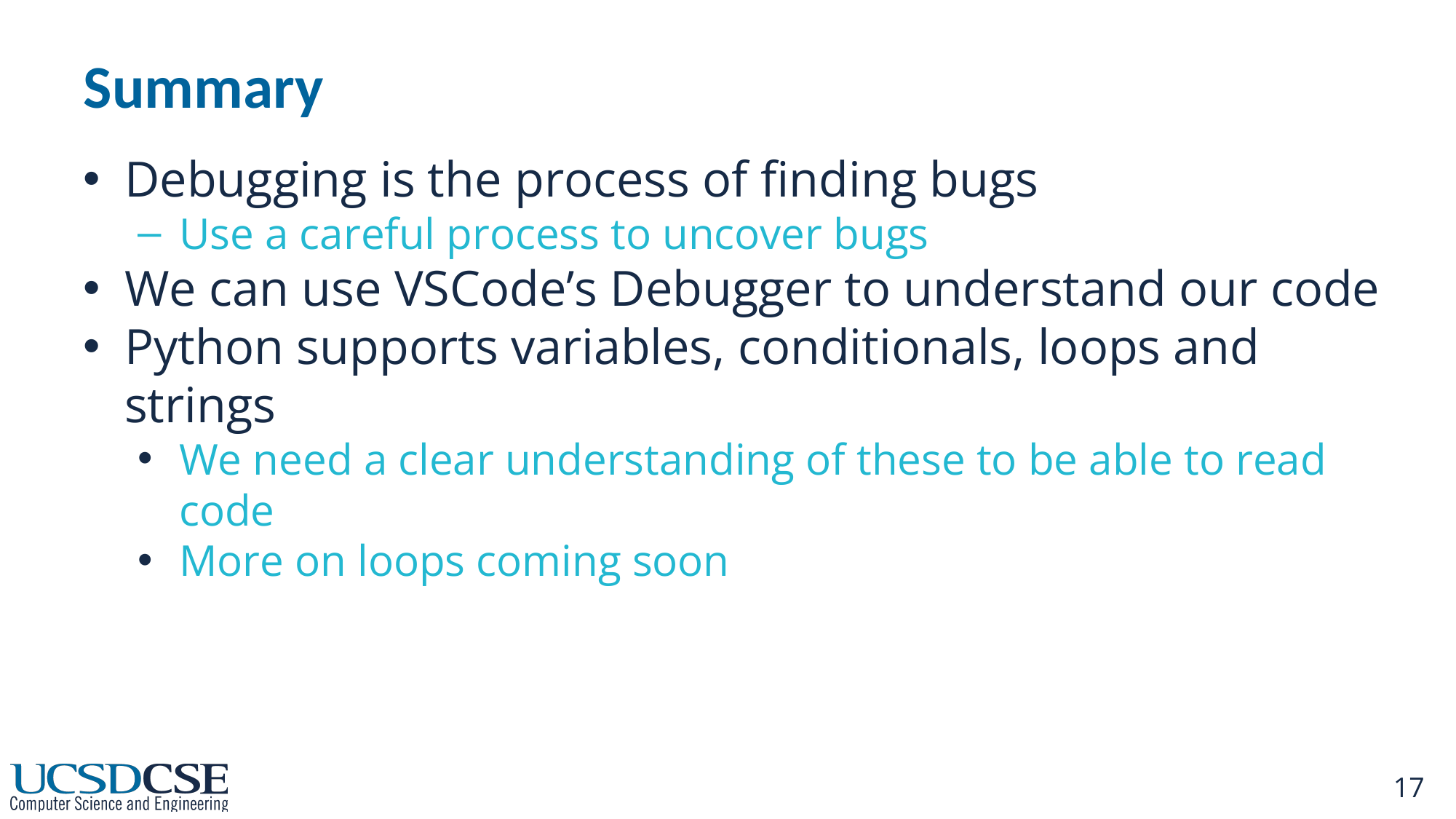

# Summary
Debugging is the process of finding bugs
Use a careful process to uncover bugs
We can use VSCode’s Debugger to understand our code
Python supports variables, conditionals, loops and strings
We need a clear understanding of these to be able to read code
More on loops coming soon